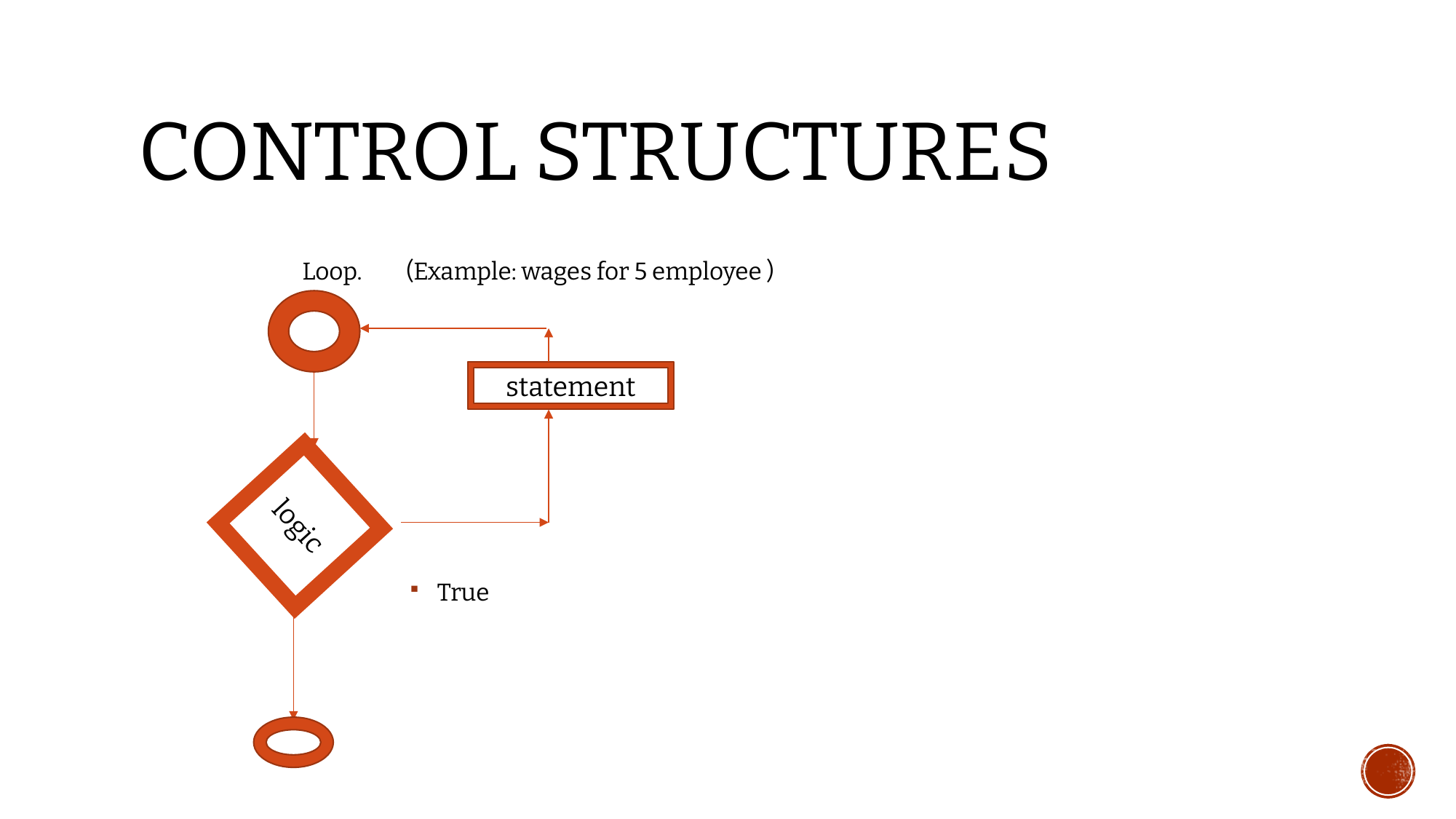

# Control structures
Loop.         (Example: wages for 5 employee )

True

statement
logic